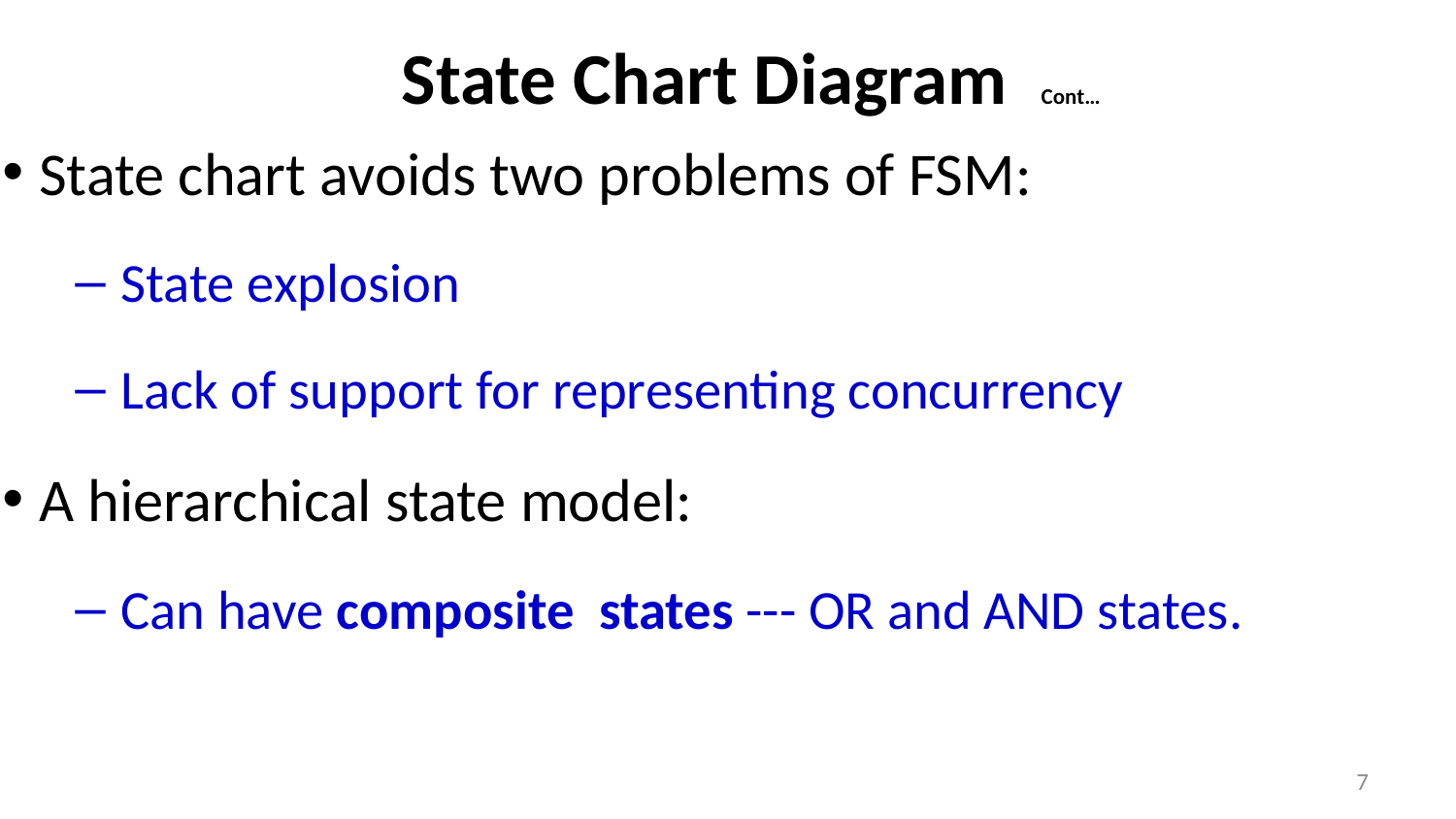

# State Chart Diagram  Cont…
State chart avoids two problems of FSM:
State explosion
Lack of support for representing concurrency
A hierarchical state model:
Can have composite  states --- OR and AND states.
7